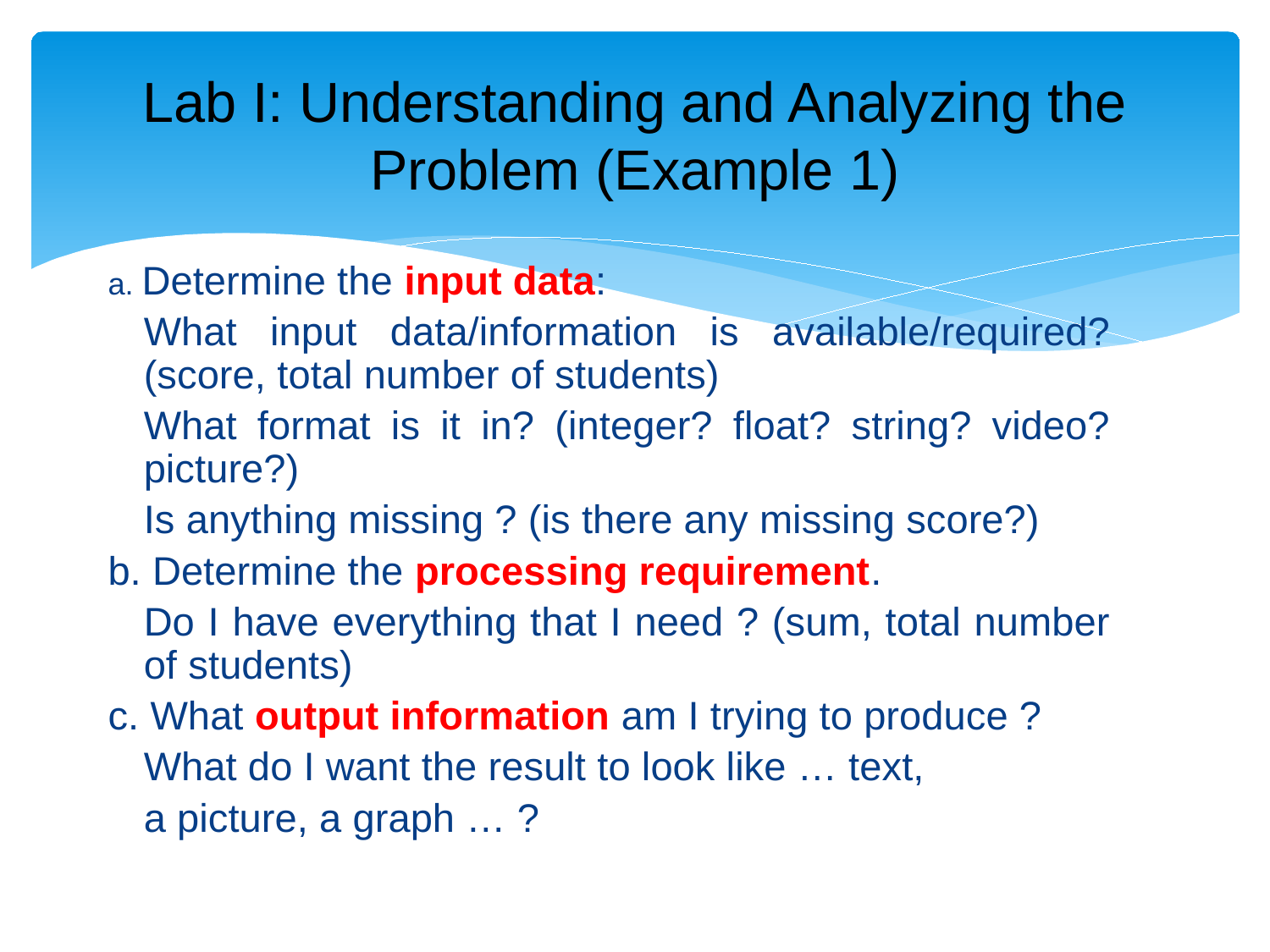

# Lab I: Understanding and Analyzing the Problem (Example 1)
a. Determine the input data:
	What input data/information is available/required? (score, total number of students)
	What format is it in? (integer? float? string? video? picture?)
	Is anything missing ? (is there any missing score?)
b. Determine the processing requirement.
	Do I have everything that I need ? (sum, total number of students)
c. What output information am I trying to produce ?
	What do I want the result to look like … text,
	a picture, a graph … ?